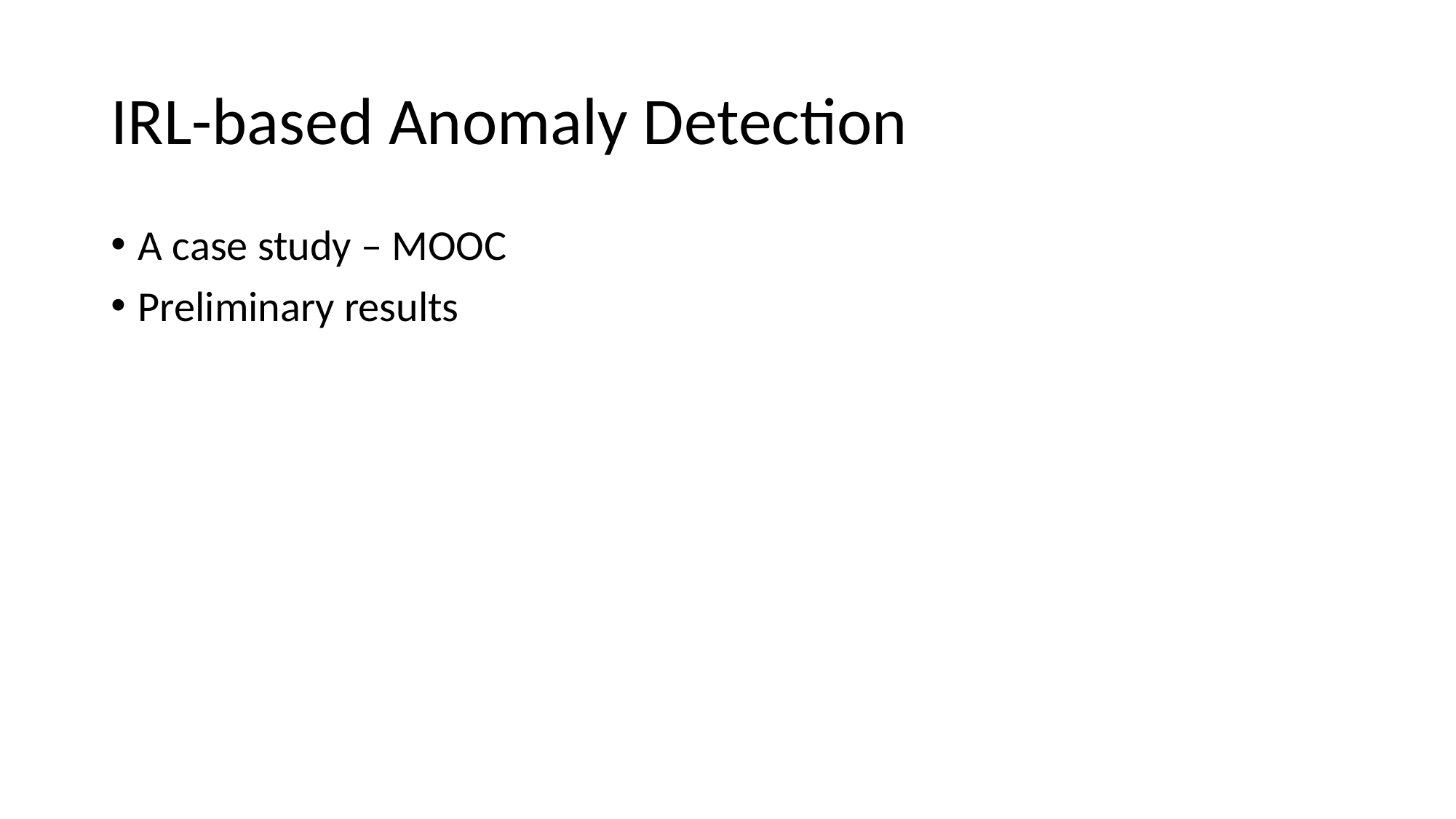

# IRL-based Anomaly Detection
A case study – MOOC
Preliminary results